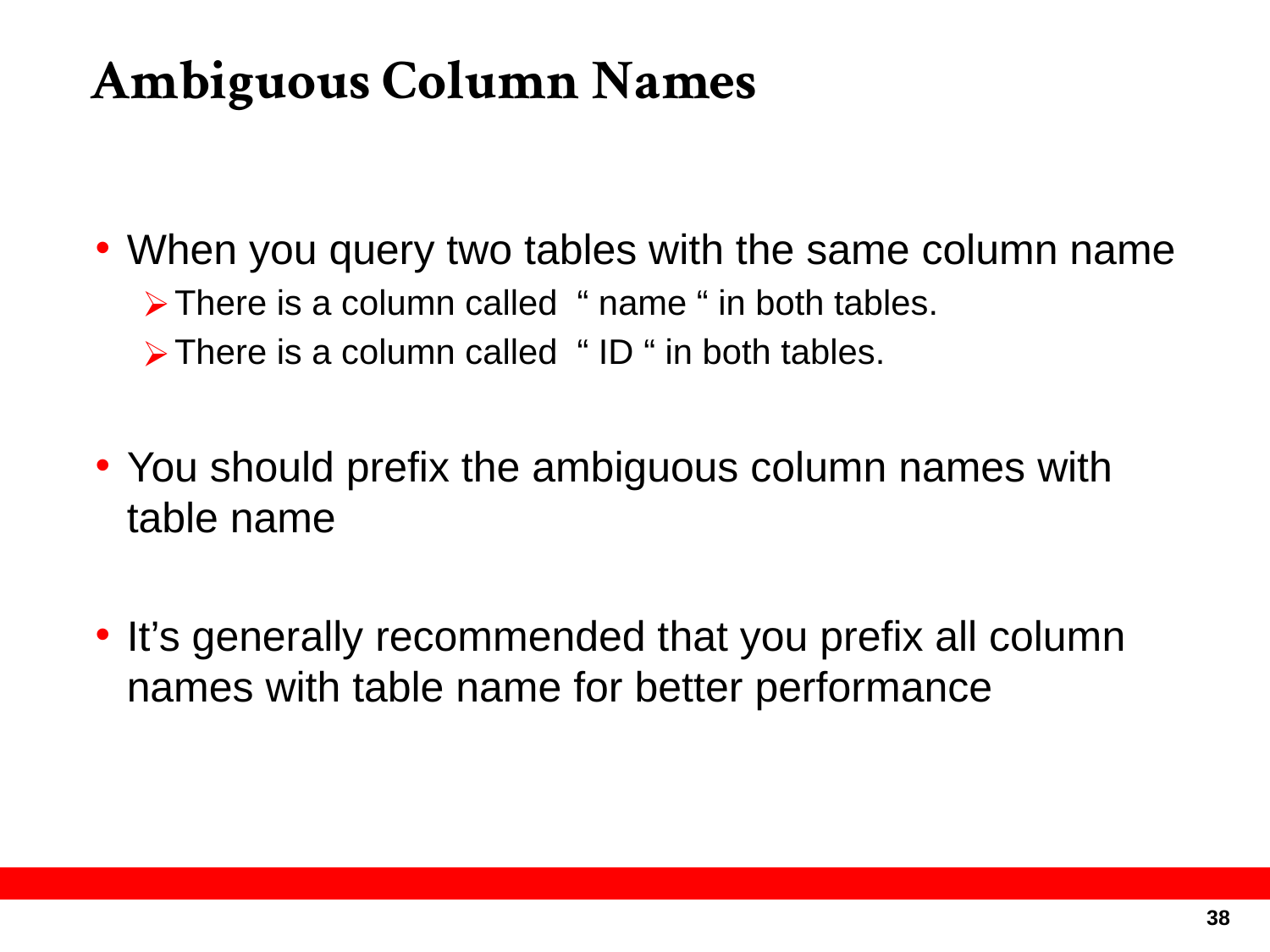

# Ambiguous Column Names
When you query two tables with the same column name
There is a column called  “ name “ in both tables.
There is a column called  “ ID “ in both tables.

You should prefix the ambiguous column names with table name

It’s generally recommended that you prefix all column names with table name for better performance